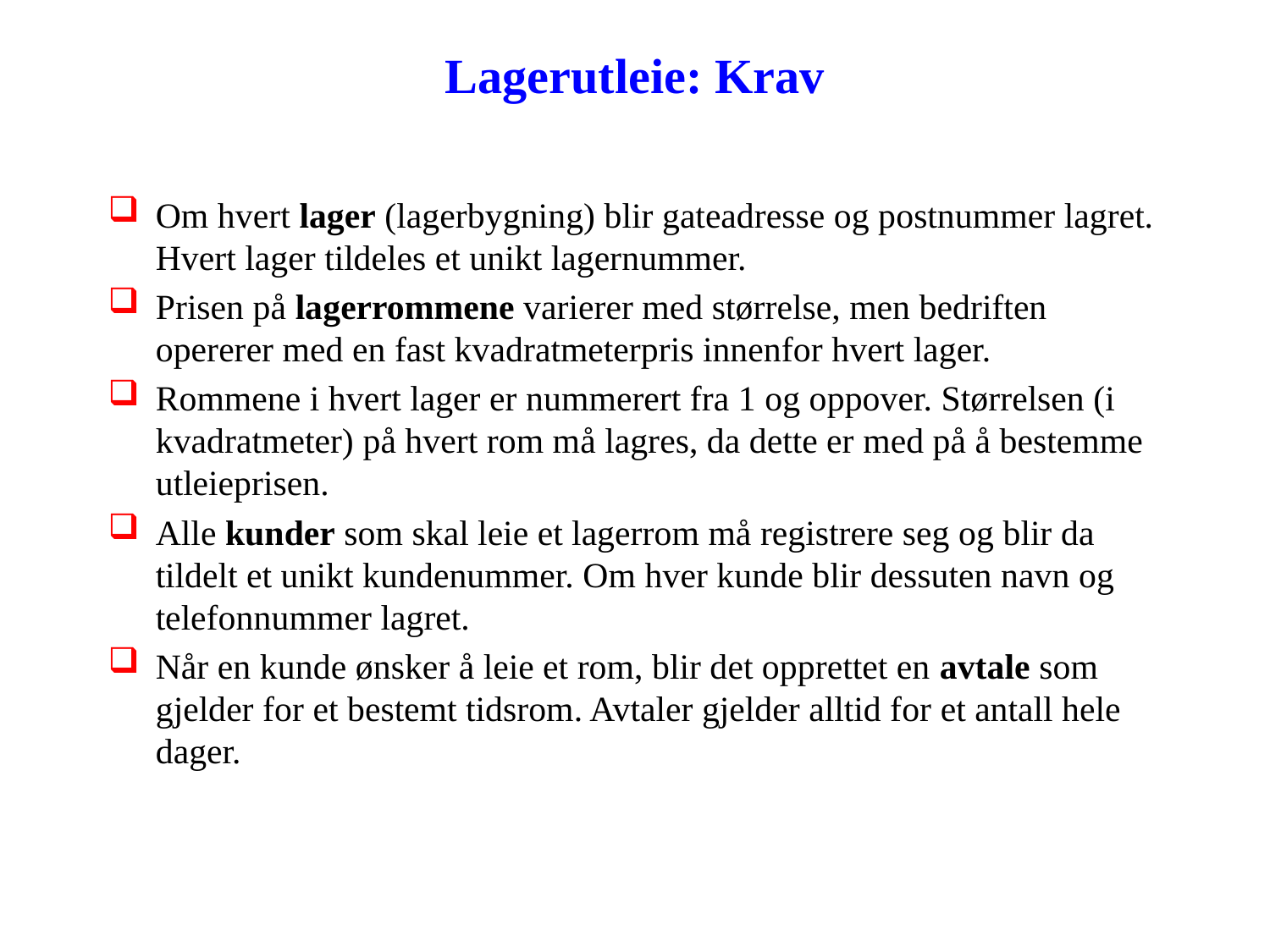

# Lagerutleie: Krav
Om hvert lager (lagerbygning) blir gateadresse og postnummer lagret. Hvert lager tildeles et unikt lagernummer.
Prisen på lagerrommene varierer med størrelse, men bedriften opererer med en fast kvadratmeterpris innenfor hvert lager.
Rommene i hvert lager er nummerert fra 1 og oppover. Størrelsen (i kvadratmeter) på hvert rom må lagres, da dette er med på å bestemme utleieprisen.
Alle kunder som skal leie et lagerrom må registrere seg og blir da tildelt et unikt kundenummer. Om hver kunde blir dessuten navn og telefonnummer lagret.
Når en kunde ønsker å leie et rom, blir det opprettet en avtale som gjelder for et bestemt tidsrom. Avtaler gjelder alltid for et antall hele dager.